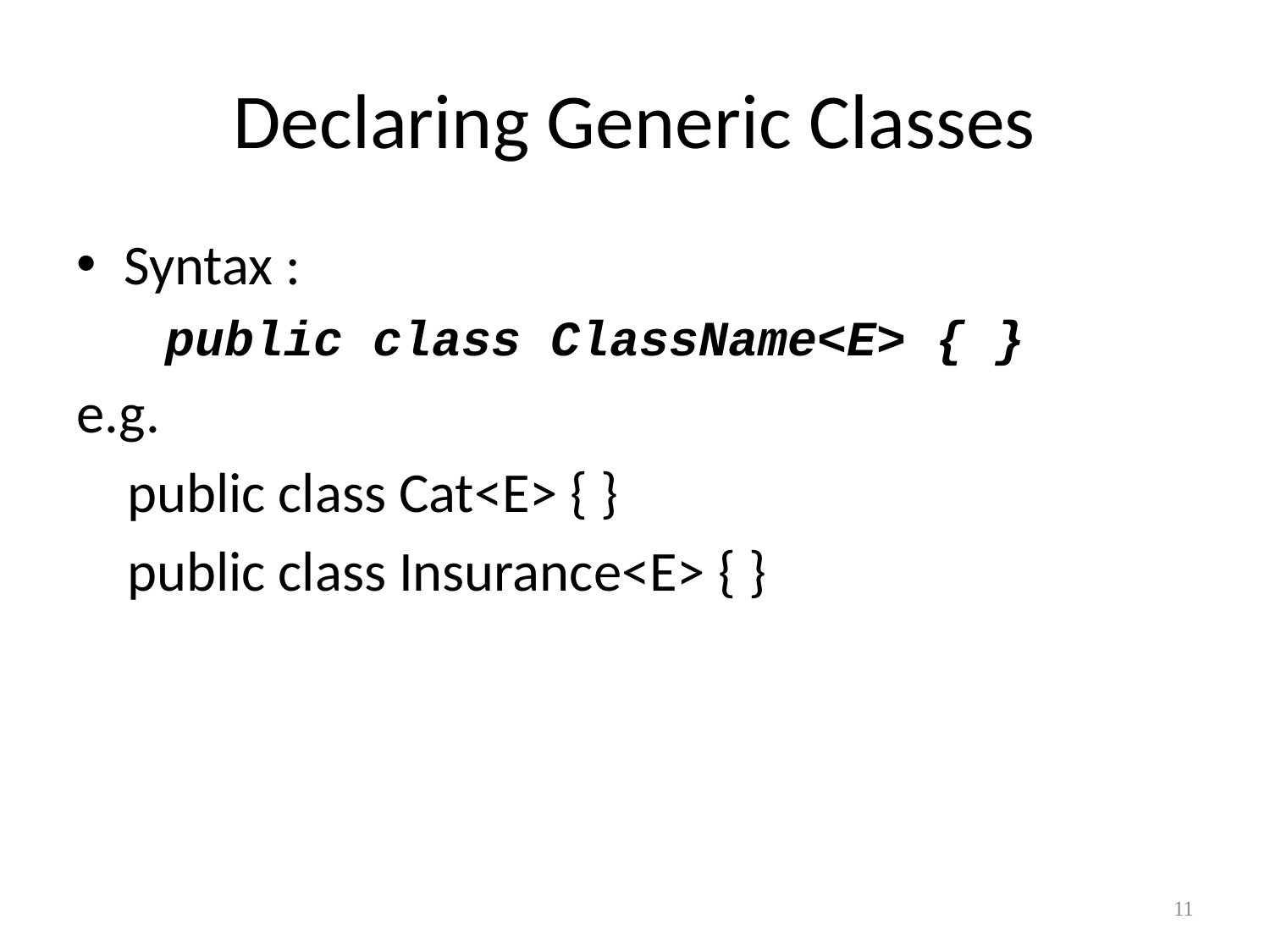

# Declaring Generic Classes
Syntax :
   public class ClassName<E> { }
e.g.
    public class Cat<E> { }
    public class Insurance<E> { }

11